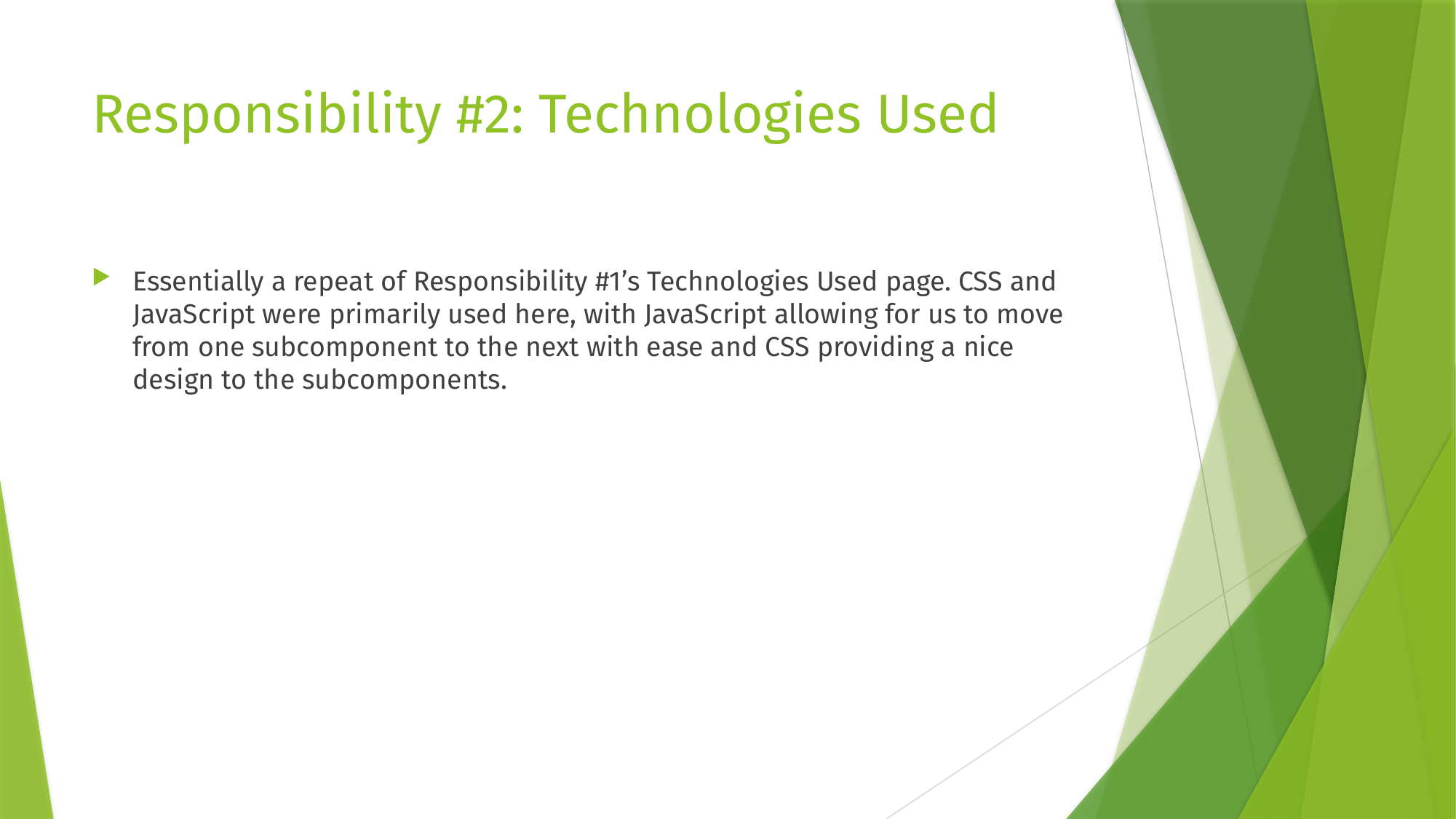

# Responsibility #2: Technologies Used
Essentially a repeat of Responsibility #1’s Technologies Used page. CSS and JavaScript were primarily used here, with JavaScript allowing for us to move from one subcomponent to the next with ease and CSS providing a nice design to the subcomponents.